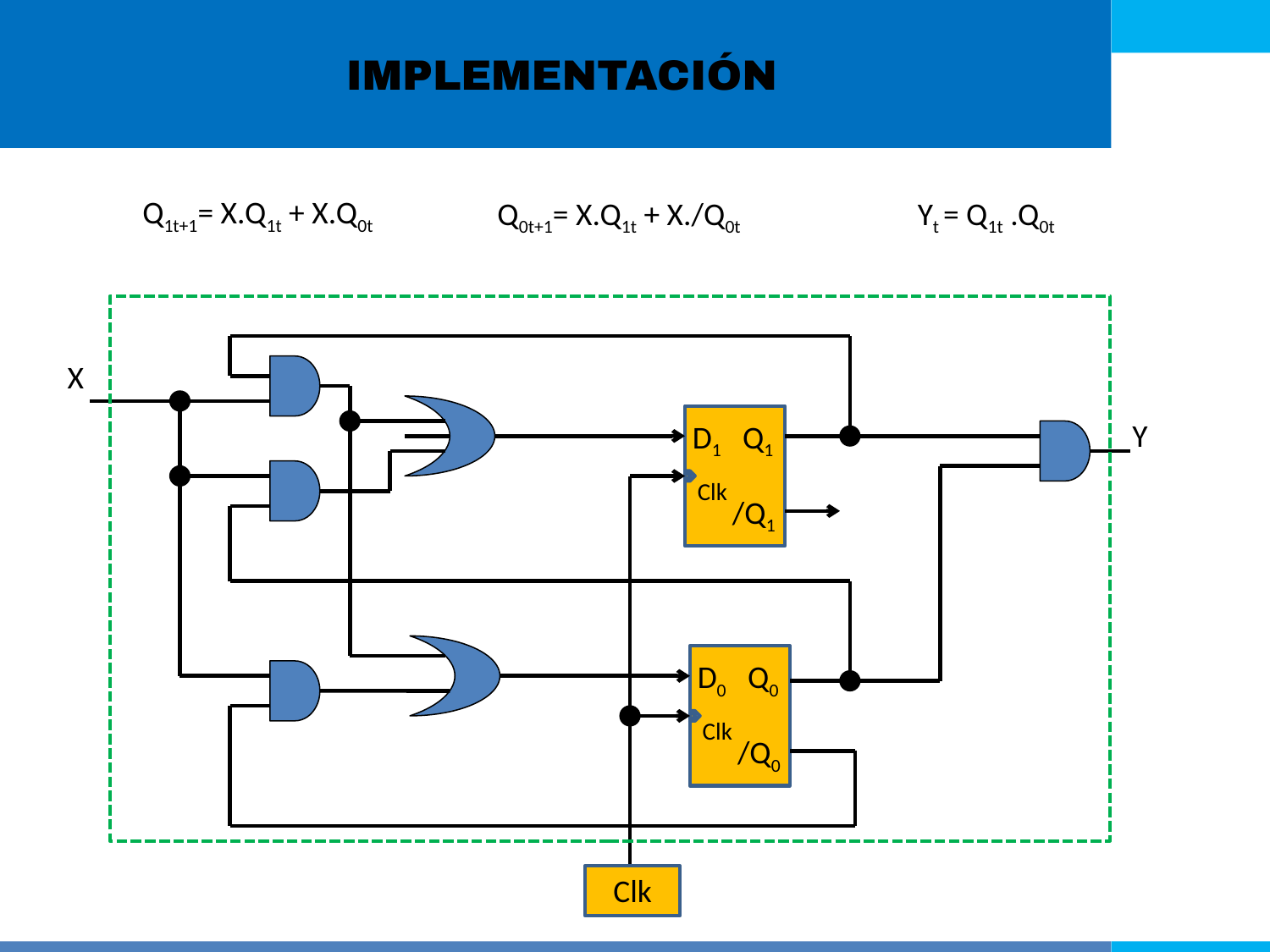

IMPLEMENTACIÓN

Q1t+1= X.Q1t + X.Q0t
Q0t+1= X.Q1t + X./Q0t
Yt = Q1t .Q0t

X

Y

D1   Q1

Clk

/Q1

D0   Q0

Clk

/Q0
Clk